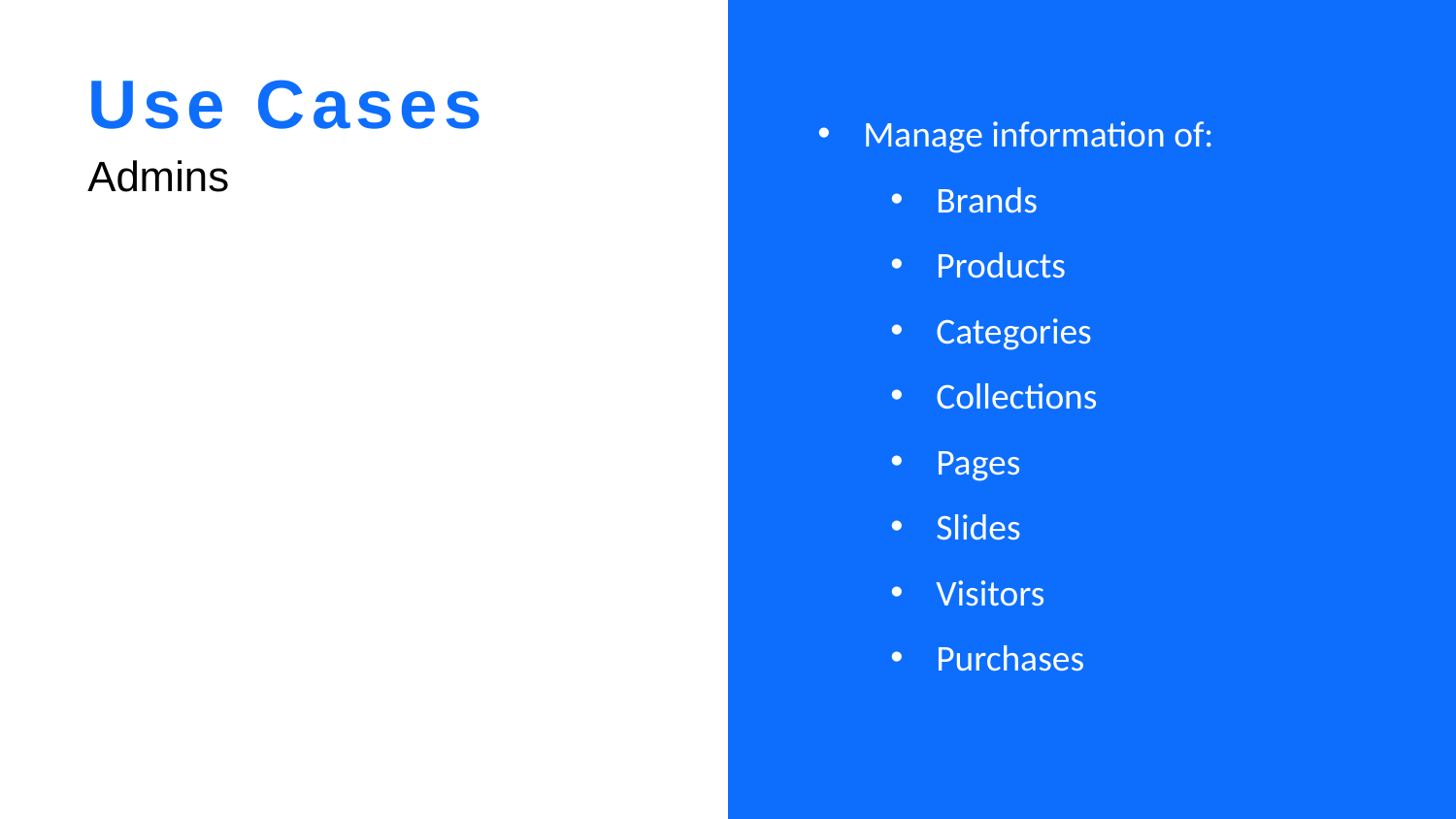

# Use Cases
Manage information of:
Brands
Products
Categories
Collections
Pages
Slides
Visitors
Purchases
Admins